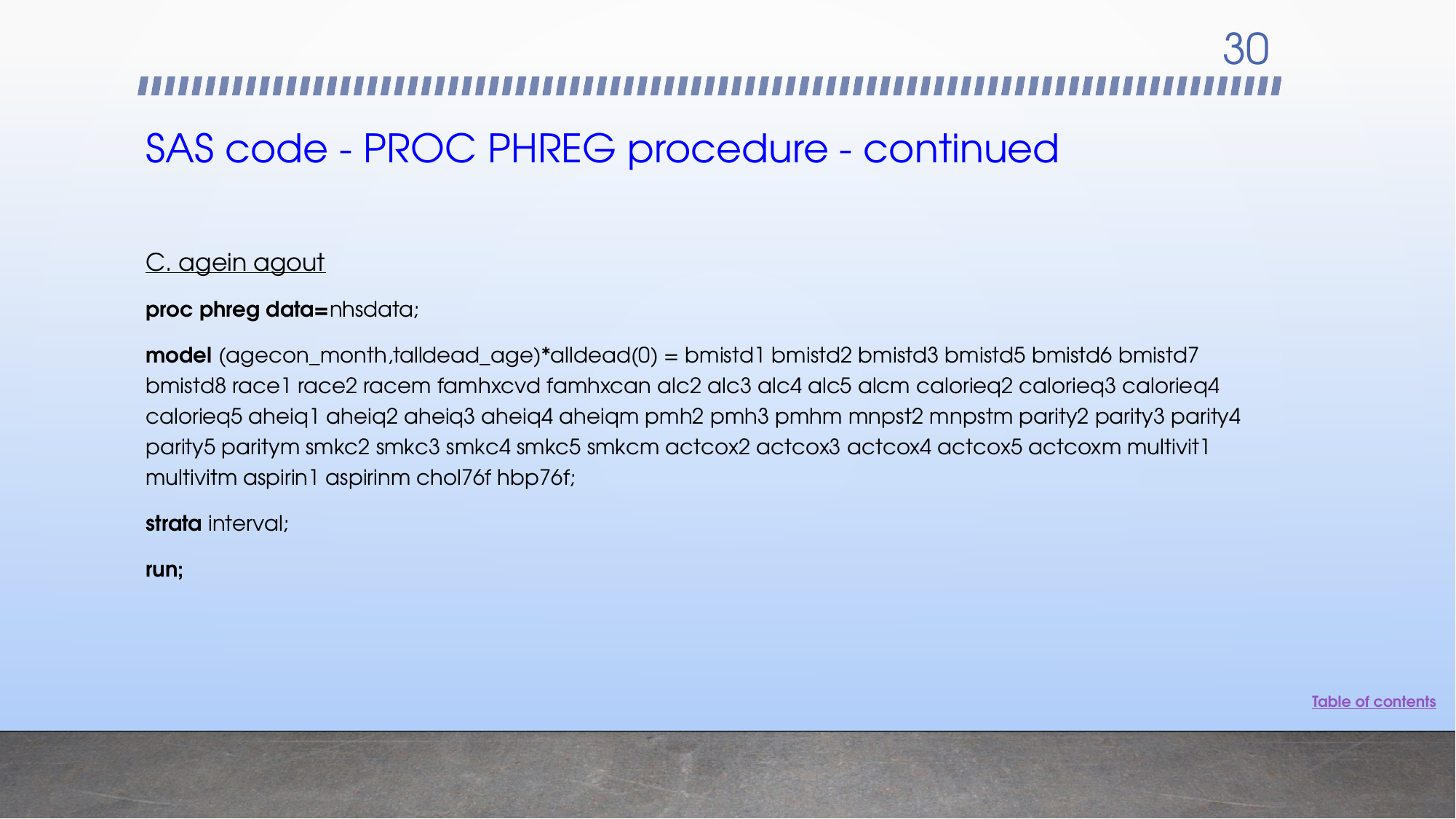

30
# SAS code - PROC PHREG procedure - continued
C. agein agout
proc phreg data=nhsdata;
model (agecon_month,talldead_age)*alldead(0) = bmistd1 bmistd2 bmistd3 bmistd5 bmistd6 bmistd7 bmistd8 race1 race2 racem famhxcvd famhxcan alc2 alc3 alc4 alc5 alcm calorieq2 calorieq3 calorieq4 calorieq5 aheiq1 aheiq2 aheiq3 aheiq4 aheiqm pmh2 pmh3 pmhm mnpst2 mnpstm parity2 parity3 parity4 parity5 paritym smkc2 smkc3 smkc4 smkc5 smkcm actcox2 actcox3 actcox4 actcox5 actcoxm multivit1 multivitm aspirin1 aspirinm chol76f hbp76f;
strata interval;
run;

Table of contents